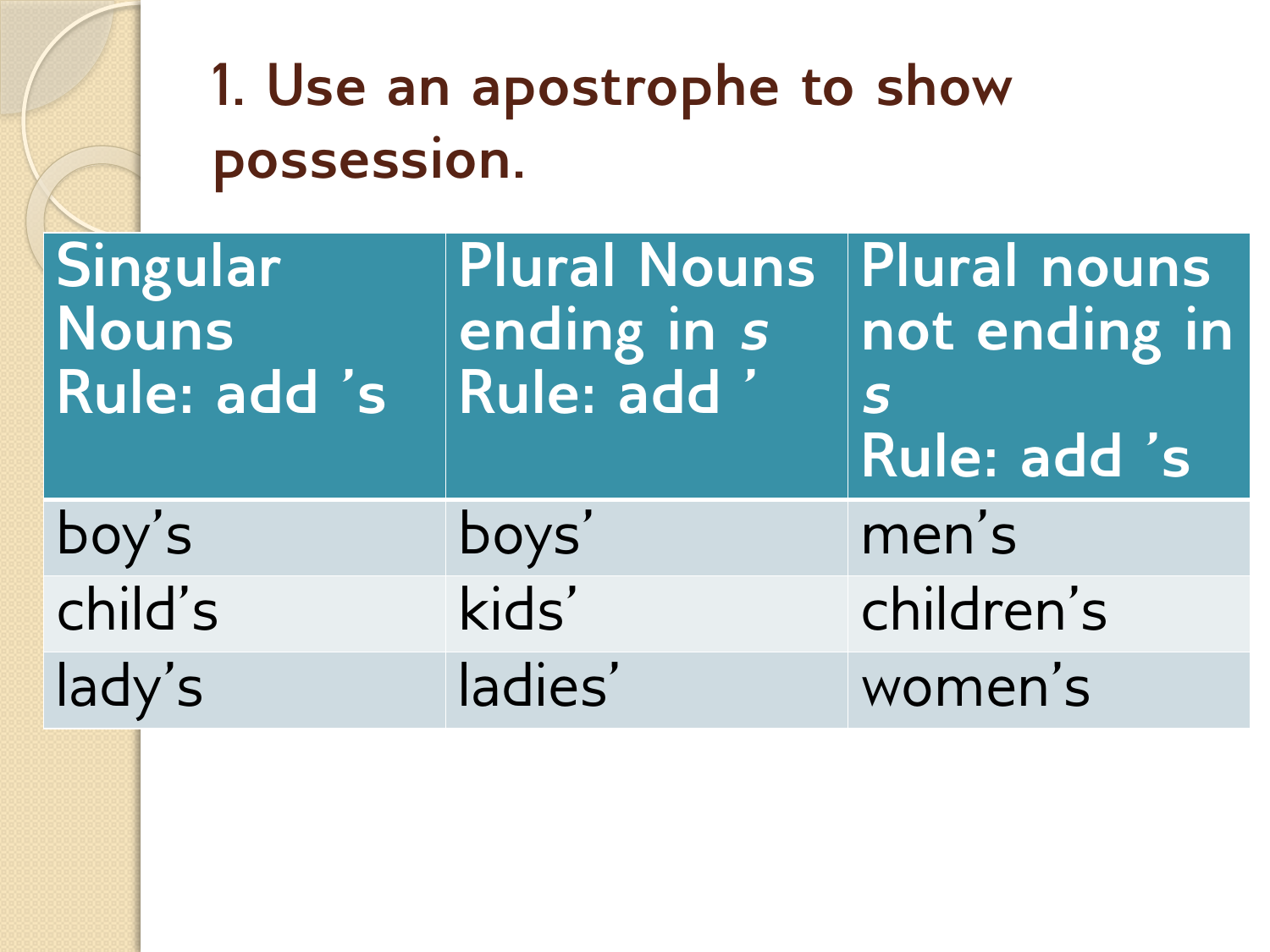

# 1. Use an apostrophe to show possession.
| Singular Nouns Rule: add ’s | Plural Nouns ending in s Rule: add ’ | Plural nouns not ending in s Rule: add ’s |
| --- | --- | --- |
| boy’s | boys’ | men’s |
| child’s | kids’ | children’s |
| lady’s | ladies’ | women’s |